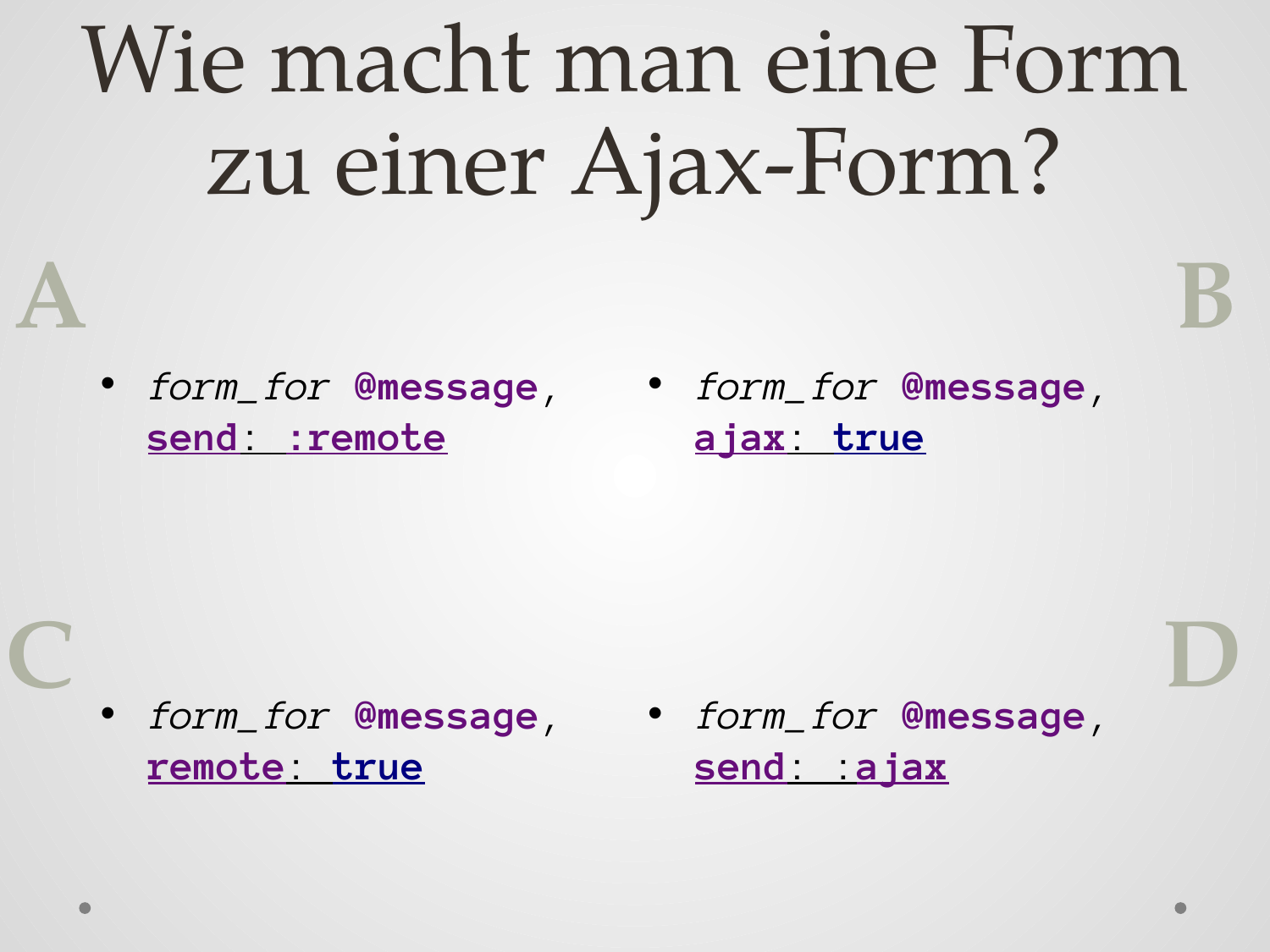

# Wie macht man eine Form zu einer Ajax-Form?
form_for @message, send: :remote
form_for @message, ajax: true
form_for @message, remote: true
form_for @message, send: :ajax